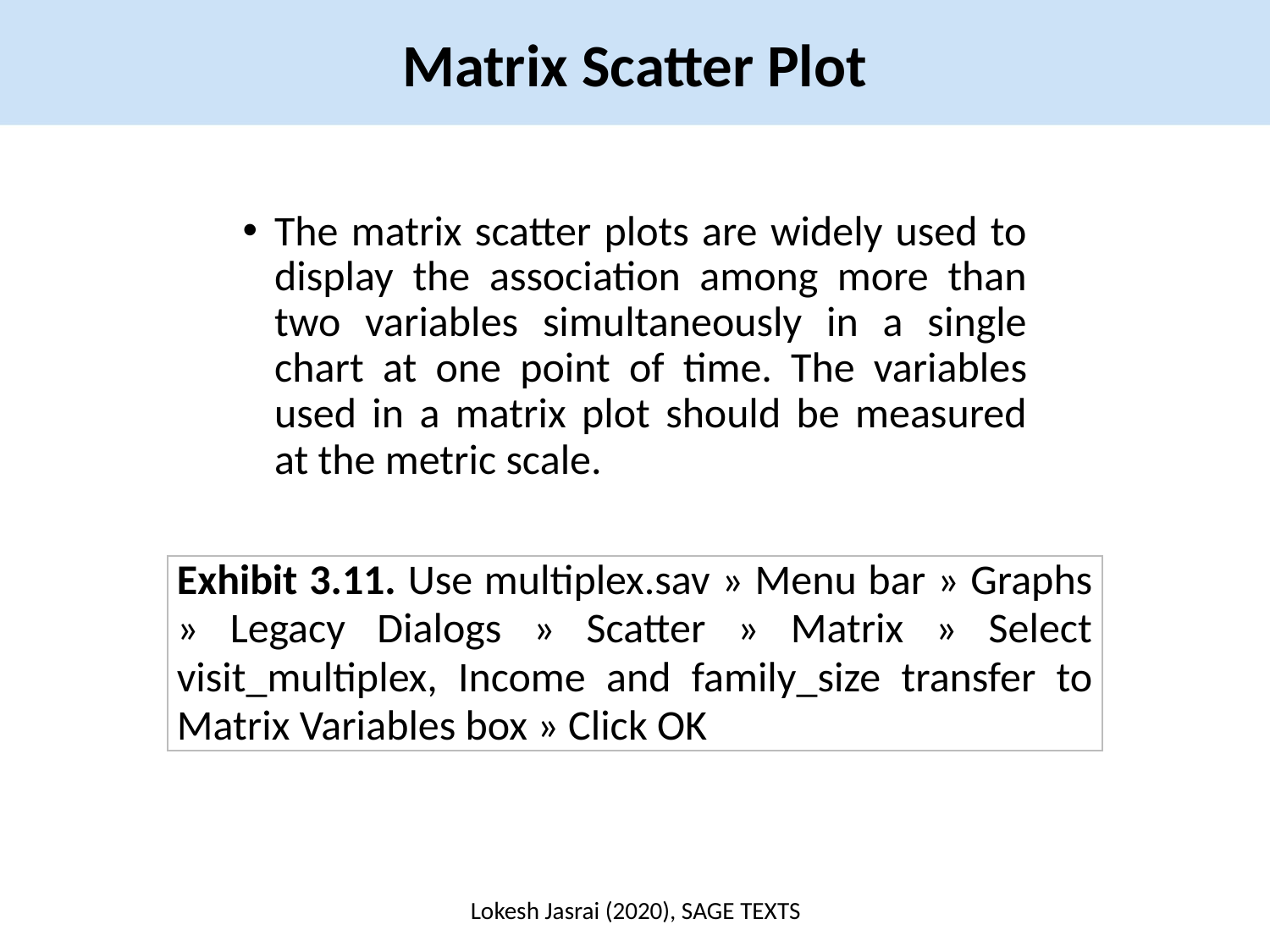

Matrix Scatter Plot
The matrix scatter plots are widely used to display the association among more than two variables simultaneously in a single chart at one point of time. The variables used in a matrix plot should be measured at the metric scale.
| Exhibit 3.11. Use multiplex.sav » Menu bar » Graphs » Legacy Dialogs » Scatter » Matrix » Select visit\_multiplex, Income and family\_size transfer to Matrix Variables box » Click OK |
| --- |
Lokesh Jasrai (2020), SAGE TEXTS